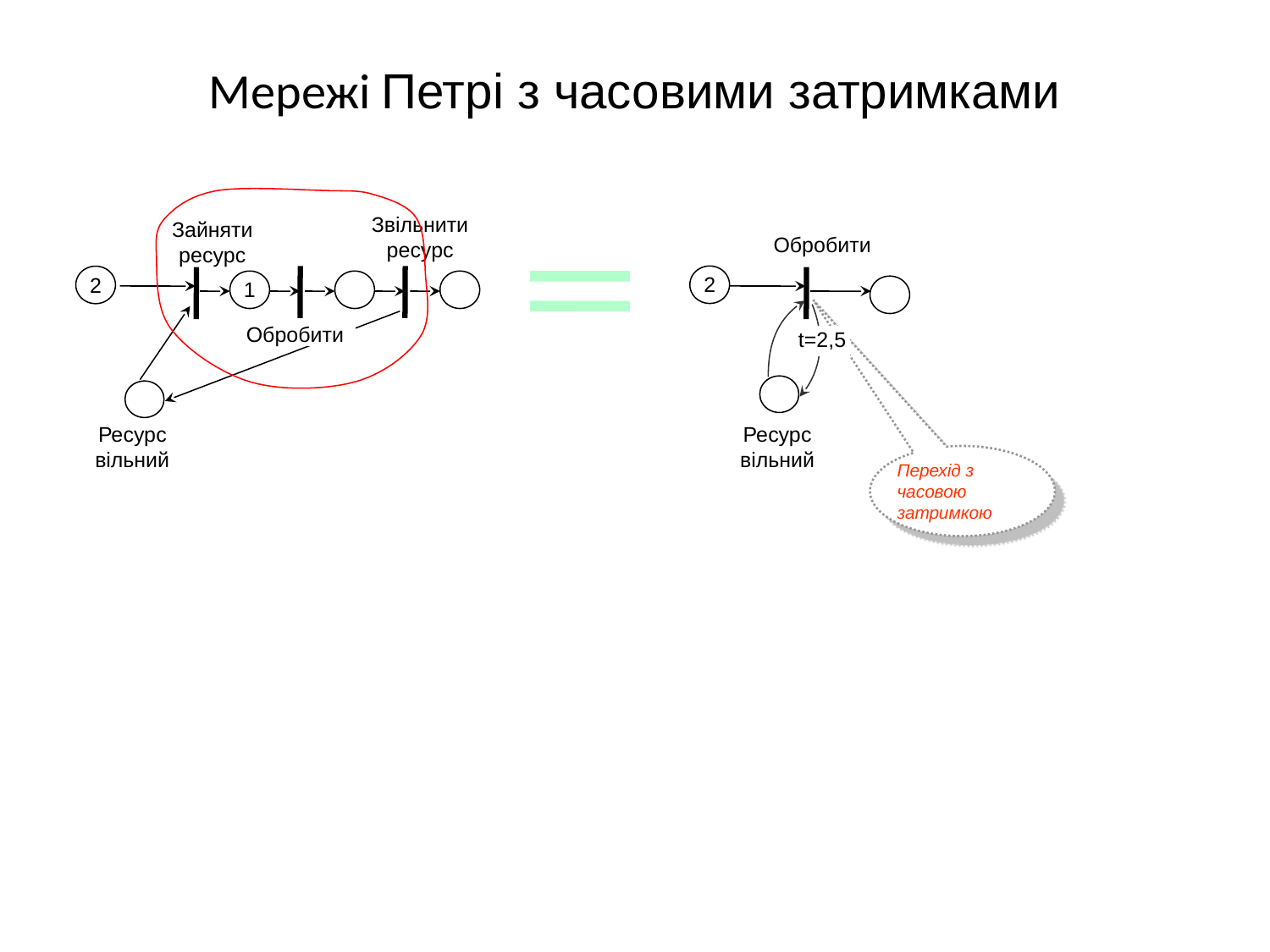

Мережі Петрі з часовими затримками

Звільнити ресурс
Зайняти ресурс
Обробити
2

t=2,5

Ресурс вільний

2

1

Обробити

Ресурс вільний
Перехід з часовою затримкою